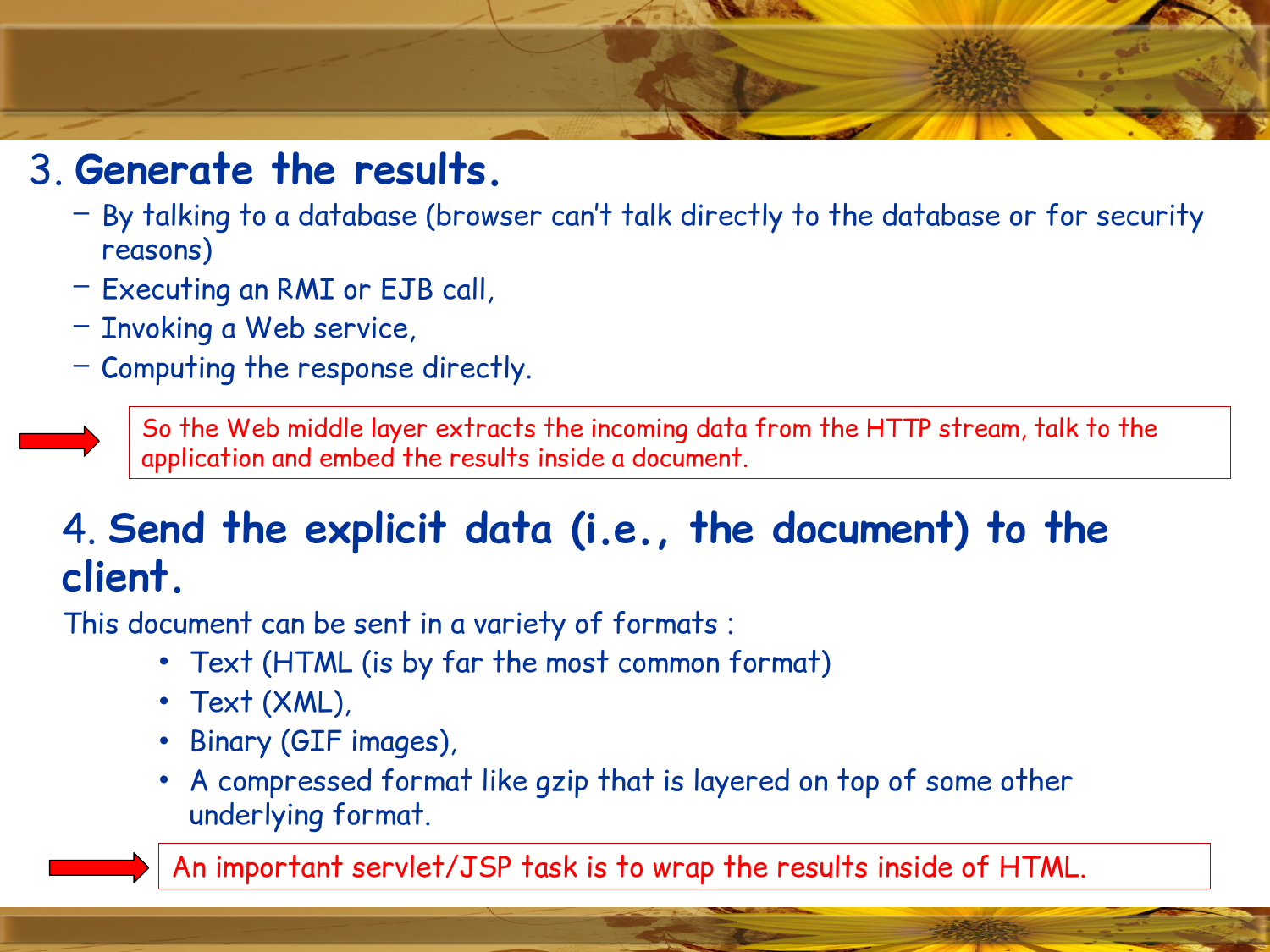

#
3. Generate the results.
By talking to a database (browser can’t talk directly to the database or for security reasons)
Executing an RMI or EJB call,
Invoking a Web service,
Computing the response directly.

So the Web middle layer extracts the incoming data from the HTTP stream, talk to the application and embed the results inside a document.

4. Send the explicit data (i.e., the document) to the client.
This document can be sent in a variety of formats :
Text (HTML (is by far the most common format)
Text (XML),
Binary (GIF images),
A compressed format like gzip that is layered on top of some other underlying format.

An important servlet/JSP task is to wrap the results inside of HTML.